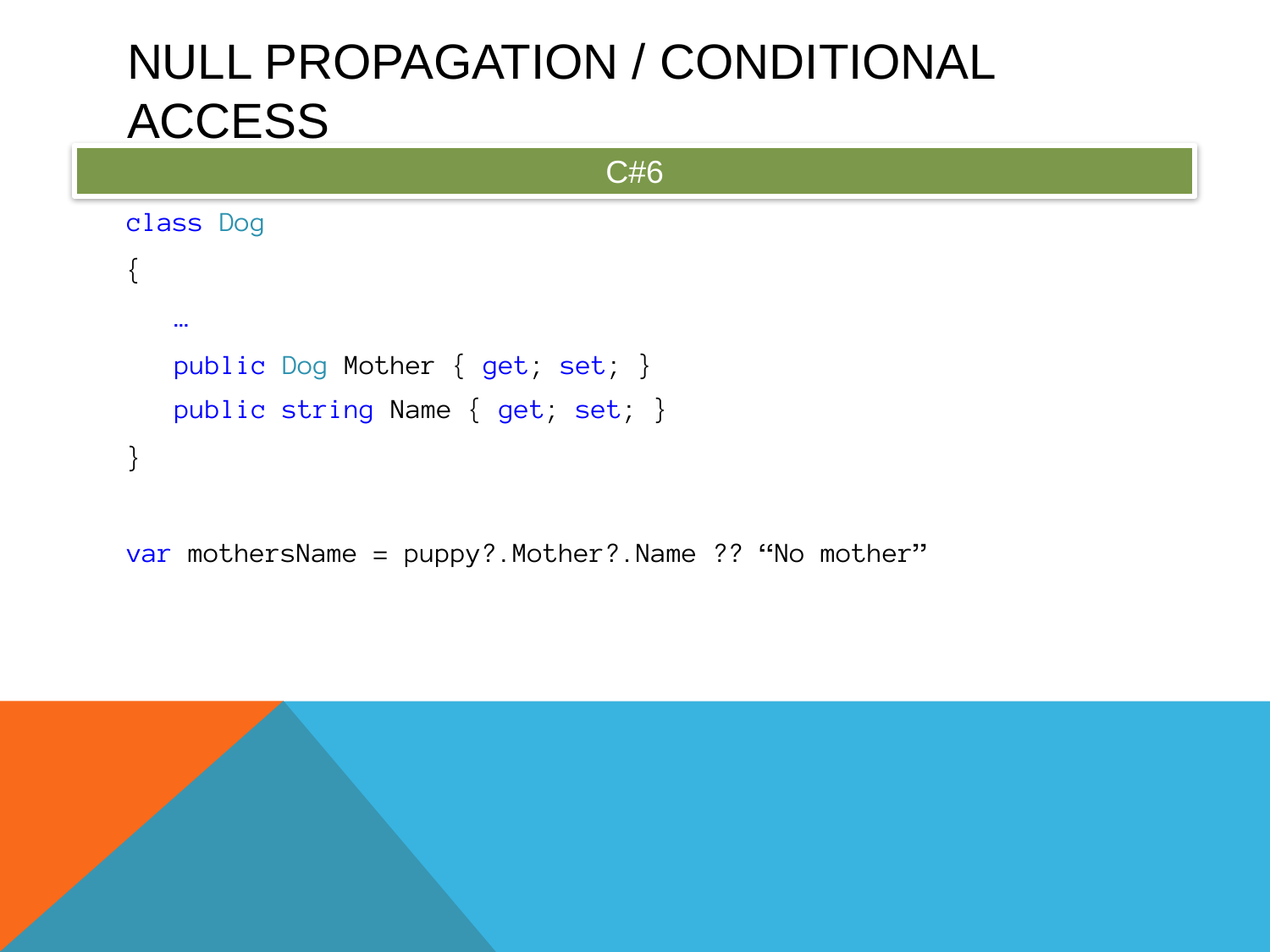

# Null propagation / Conditional Access
C#6
class Dog
{
	…
	public Dog Mother { get; set; }
	public string Name { get; set; }
}

var mothersName = puppy?.Mother?.Name ?? “No mother”